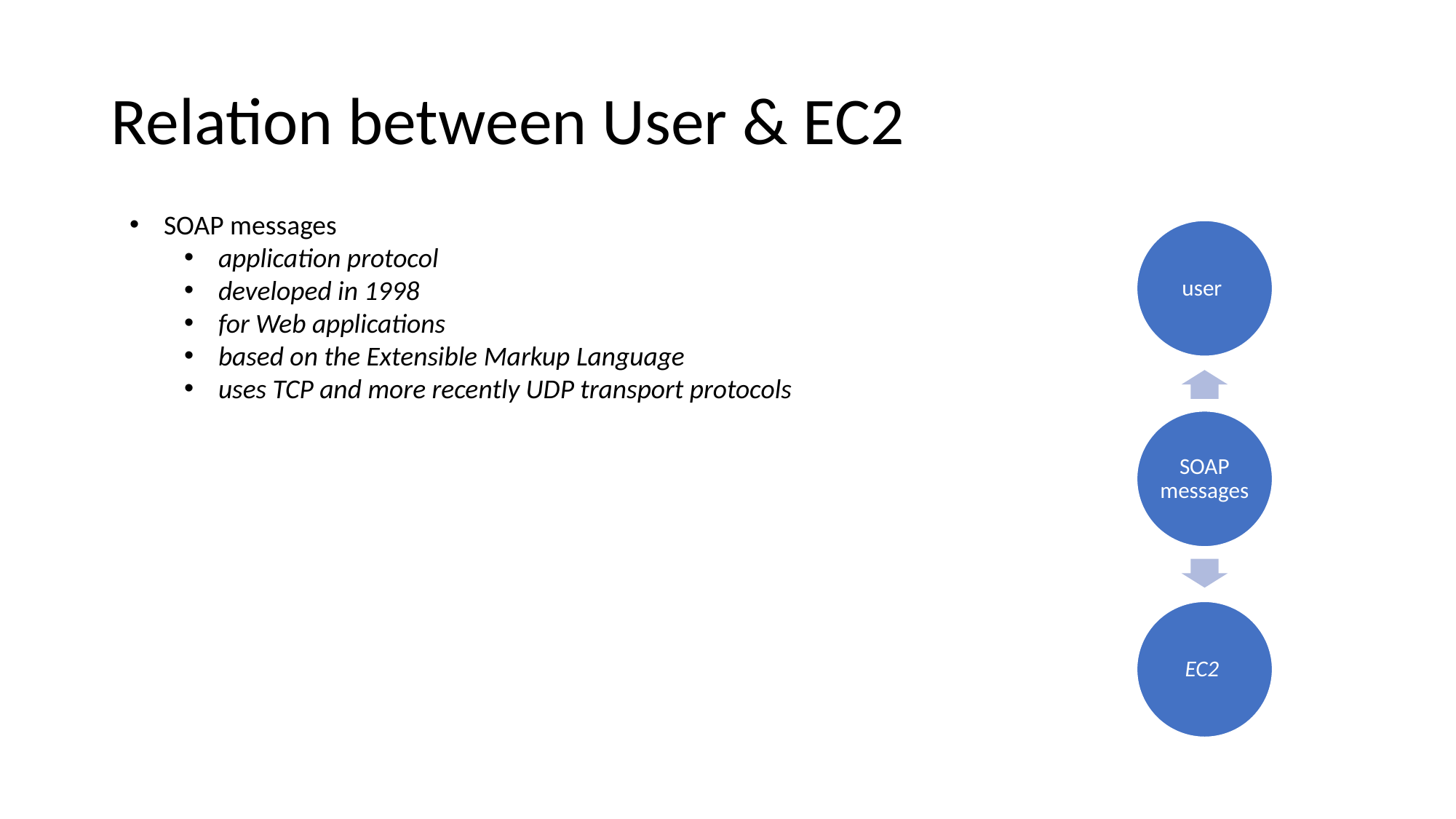

# Relation between User & EC2
SOAP messages
application protocol
developed in 1998
for Web applications
based on the Extensible Markup Language
uses TCP and more recently UDP transport protocols

SOAP messages

user

EC2